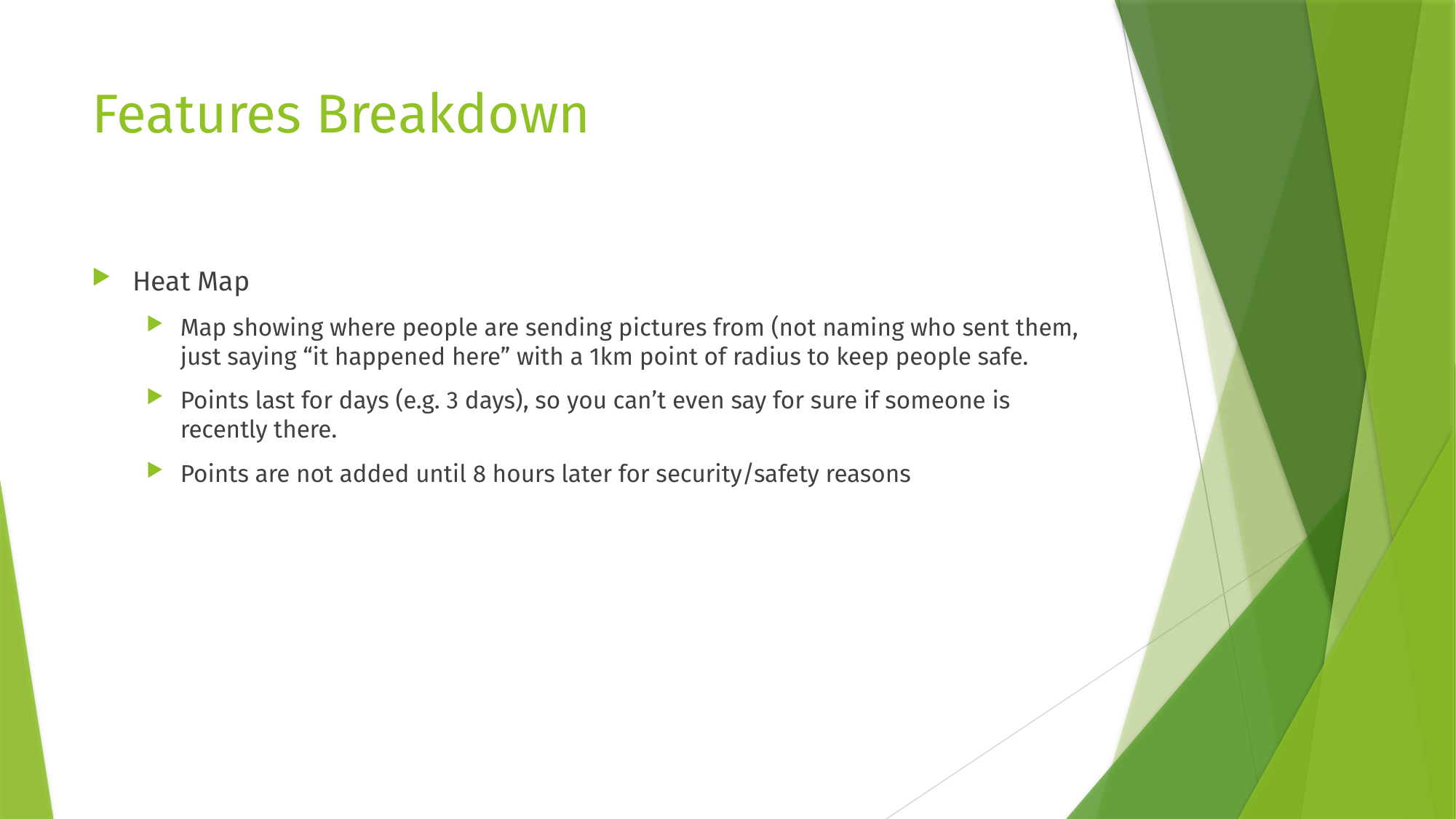

# Features Breakdown
Heat Map
Map showing where people are sending pictures from (not naming who sent them, just saying “it happened here” with a 1km point of radius to keep people safe.
Points last for days (e.g. 3 days), so you can’t even say for sure if someone is recently there.
Points are not added until 8 hours later for security/safety reasons